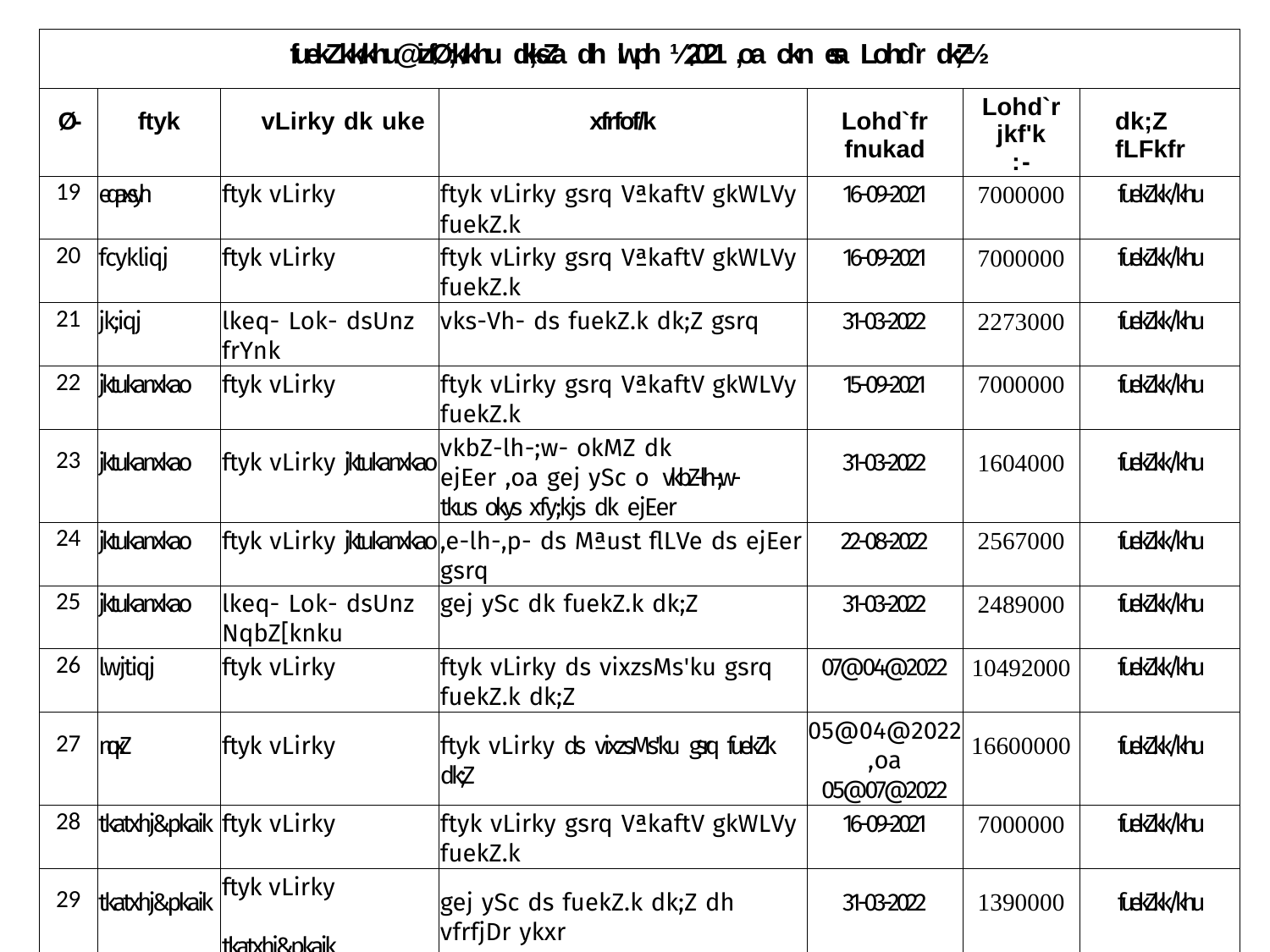

| fuekZ.kk/khu@izfØ;k/khu dk;ksZa dh lwph ¼2021 ,oa ckn esa Lohd`r dk;Z½ |  |  |  |  |  |  |
| --- | --- | --- | --- | --- | --- | --- |
| Ø- | ftyk | vLirky dk uke | xfrfof/k | Lohd`fr fnukad | Lohd`r jkf'k :- | dk;Z fLFkfr |
| 19 | eqaxsyh | ftyk vLirky | ftyk vLirky gsrq VªkaftV gkWLVy fuekZ.k | 16-09-2021 | 7000000 | fuekZ.kk/khu |
| 20 | fcykliqj | ftyk vLirky | ftyk vLirky gsrq VªkaftV gkWLVy fuekZ.k | 16-09-2021 | 7000000 | fuekZ.kk/khu |
| 21 | jk;iqj | lkeq- Lok- dsUnz frYnk | vks-Vh- ds fuekZ.k dk;Z gsrq | 31-03-2022 | 2273000 | fuekZ.kk/khu |
| 22 | jktukanxkao | ftyk vLirky | ftyk vLirky gsrq VªkaftV gkWLVy fuekZ.k | 15-09-2021 | 7000000 | fuekZ.kk/khu |
| 23 | jktukanxkao | ftyk vLirky jktukanxkao | vkbZ-lh-;w- okMZ dk ejEer ,oa gej ySc o vkbZ-lh-;w- tkus okys xfy;kjs dk ejEer | 31-03-2022 | 1604000 | fuekZ.kk/khu |
| 24 | jktukanxkao | ftyk vLirky jktukanxkao | ,e-lh-,p- ds Mªust flLVe ds ejEer gsrq | 22-08-2022 | 2567000 | fuekZ.kk/khu |
| 25 | jktukanxkao | lkeq- Lok- dsUnz NqbZ[knku | gej ySc dk fuekZ.k dk;Z | 31-03-2022 | 2489000 | fuekZ.kk/khu |
| 26 | lwjtiqj | ftyk vLirky | ftyk vLirky ds vixzsMs'ku gsrq fuekZ.k dk;Z | 07@04@2022 | 10492000 | fuekZ.kk/khu |
| 27 | nqxZ | ftyk vLirky | ftyk vLirky ds vixzsMs'ku gsrq fuekZ.k dk;Z | 05@04@2022 ,oa 05@07@2022 | 16600000 | fuekZ.kk/khu |
| 28 | tkatxhj&pkaik | ftyk vLirky | ftyk vLirky gsrq VªkaftV gkWLVy fuekZ.k | 16-09-2021 | 7000000 | fuekZ.kk/khu |
| 29 | tkatxhj&pkaik | ftyk vLirky tkatxhj&pkaik | gej ySc ds fuekZ.k dk;Z dh vfrfjDr ykxr | 31-03-2022 | 1390000 | fuekZ.kk/khu |
| 30 | t'kiqj | ftyk vLirky | ftyk vLirky ds vixzsMs'ku gsrq fuekZ.k dk;Z | 04@06@2022 | 8458000 | fuekZ.kk/khu |
| 31 | xkSjsyk&is.Mªk& ekjokgh | ftyk vLirky | ftyk vLirky ds vixzsMs'ku gsrq fuekZ.k dk;Z | 07@04@2022 | 6998401 | fuekZ.kk/khu |
| 32 | xkSjsyk&is.Mªk& ekjokgh | fofHkUu LokLF; laLFkkvksa gsrq | bZ-lh-vkj-ih- varxZr LokLF; laLFkkvksa ds v/kkslajpuk dk;Z gsrq | 22@08@2022 | 5949000 | fuekZ.kk/khu |